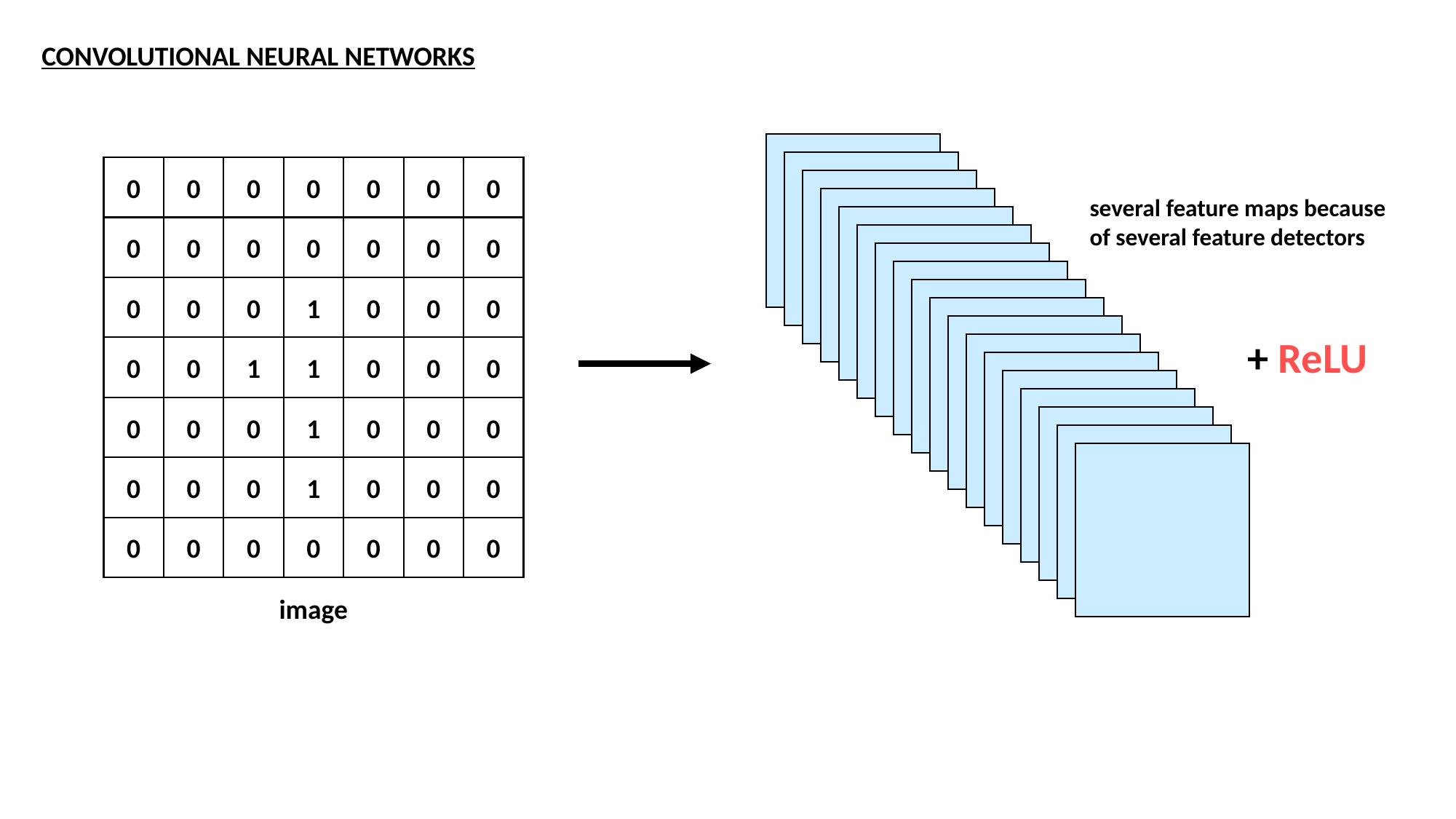

CONVOLUTIONAL NEURAL NETWORKS

0
0
0
0
0
0
0

several feature maps because
of several feature detectors

0
0
0
0
0
0
0

0
0
1
0
0
0
0

+ ReLU

0
0
1
0
0
0
1

0
0
1
0
0
0
0

0
0
1
0
0
0
0
0
0
0
0
0
0
0
image